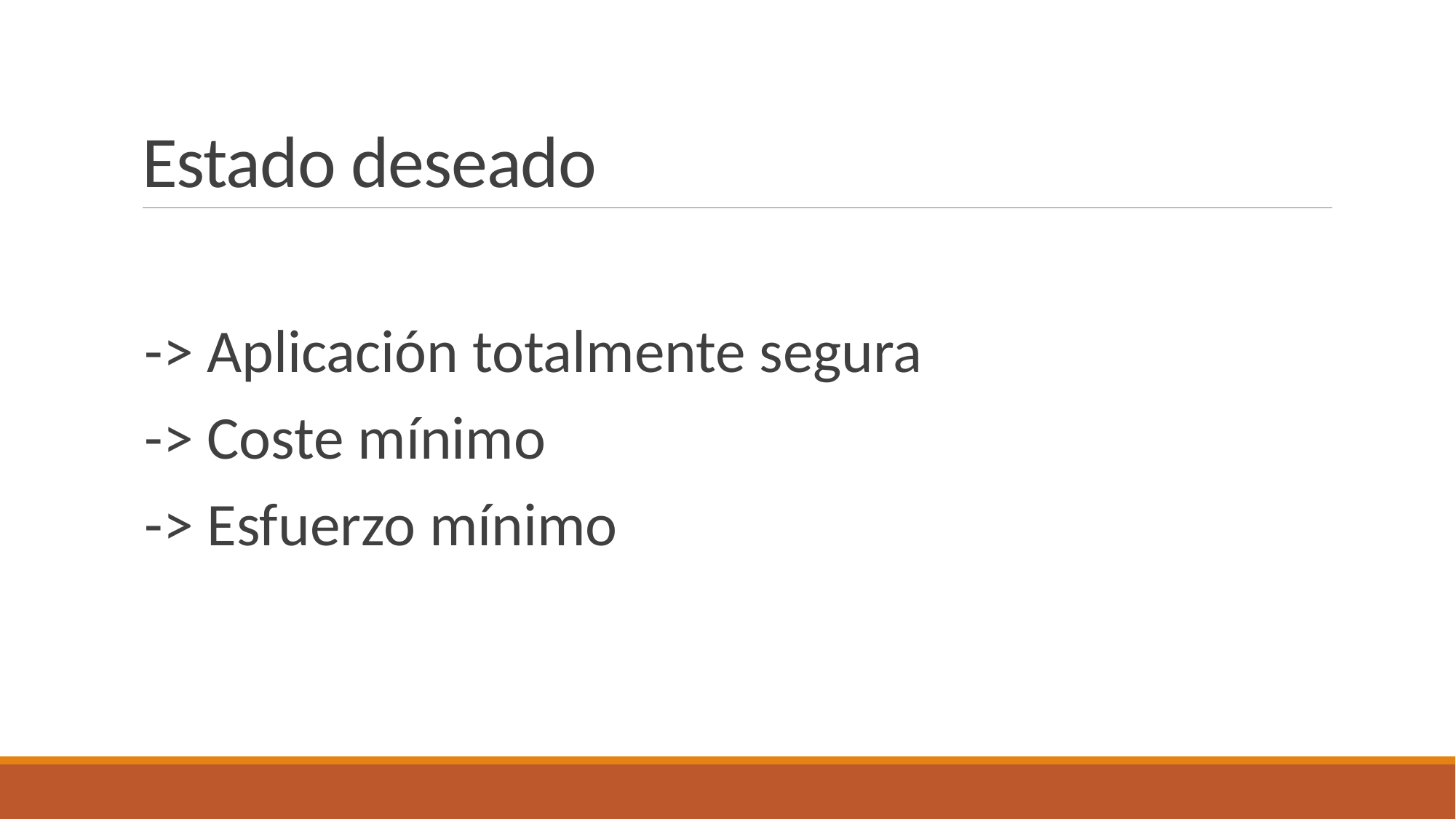

# Estado deseado

-> Aplicación totalmente segura
-> Coste mínimo
-> Esfuerzo mínimo